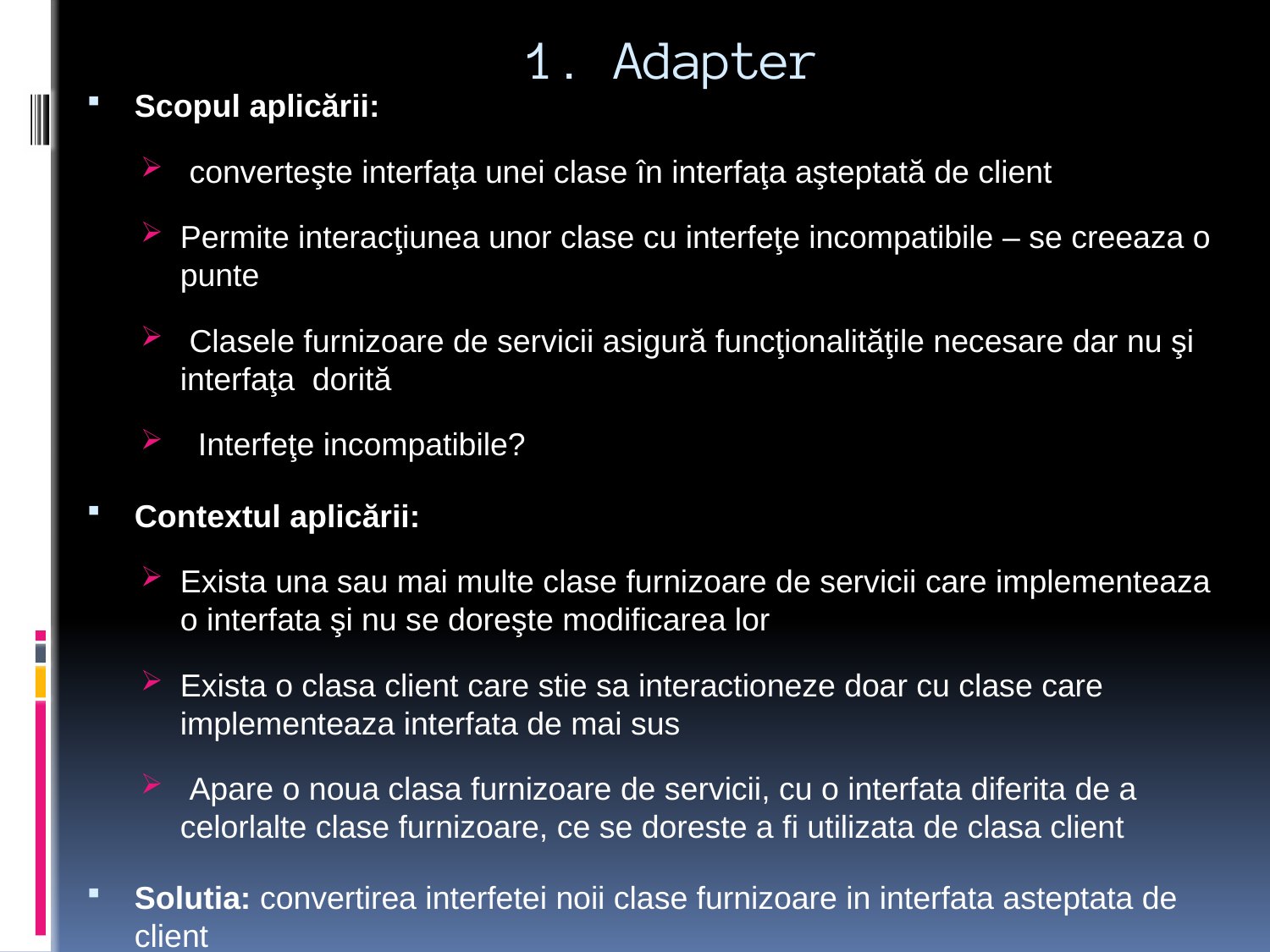

# 1. Adapter
Scopul aplicării:
 converteşte interfaţa unei clase în interfaţa aşteptată de client
Permite interacţiunea unor clase cu interfeţe incompatibile – se creeaza o punte
 Clasele furnizoare de servicii asigură funcţionalităţile necesare dar nu şi interfaţa  dorită
  Interfeţe incompatibile?
Contextul aplicării:
Exista una sau mai multe clase furnizoare de servicii care implementeaza o interfata şi nu se doreşte modificarea lor
Exista o clasa client care stie sa interactioneze doar cu clase care implementeaza interfata de mai sus
 Apare o noua clasa furnizoare de servicii, cu o interfata diferita de a celorlalte clase furnizoare, ce se doreste a fi utilizata de clasa client
Solutia: convertirea interfetei noii clase furnizoare in interfata asteptata de client